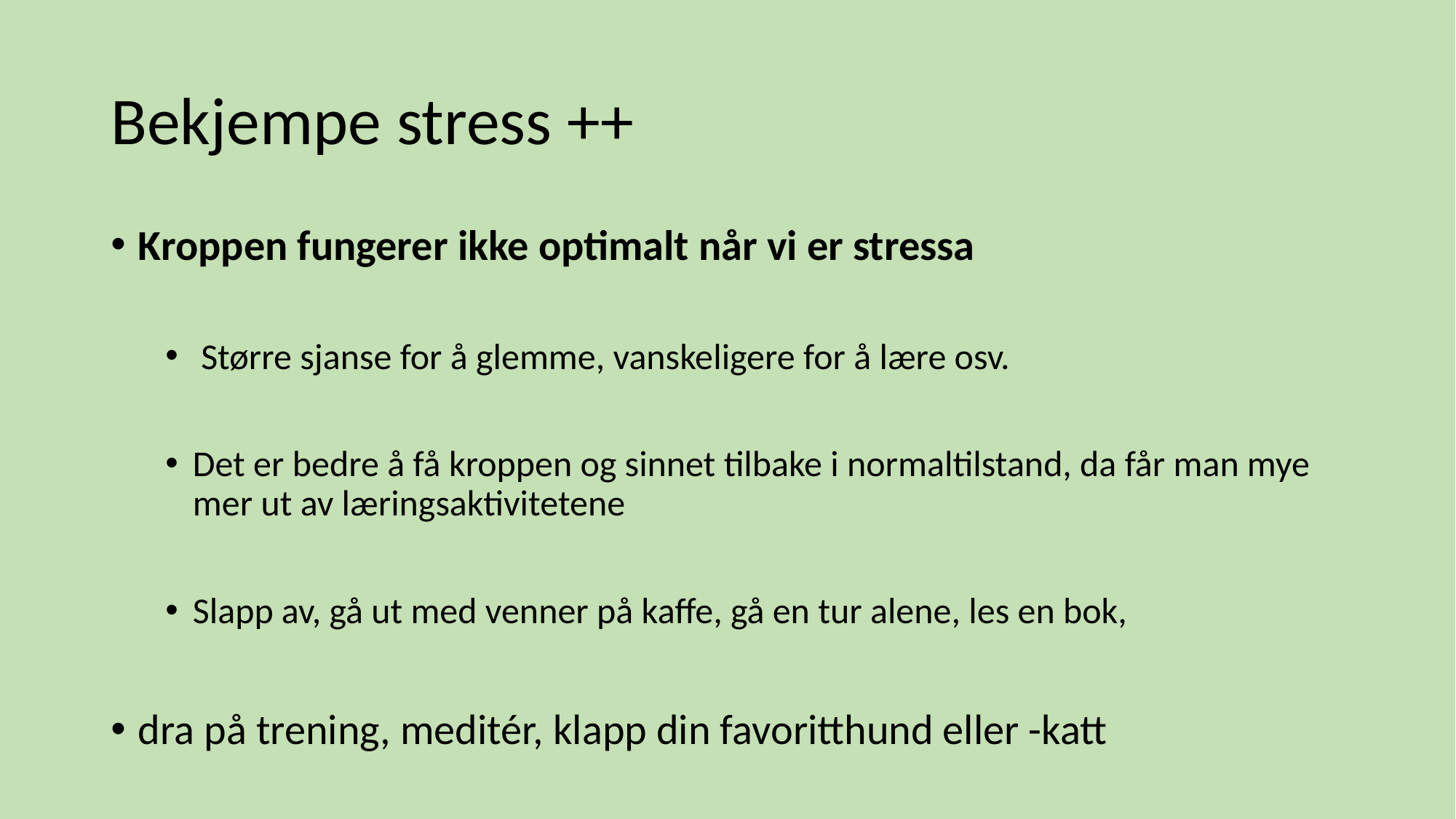

# Bekjempe stress ++
Kroppen fungerer ikke optimalt når vi er stressa

 Større sjanse for å glemme, vanskeligere for å lære osv.

Det er bedre å få kroppen og sinnet tilbake i normaltilstand, da får man mye mer ut av læringsaktivitetene

Slapp av, gå ut med venner på kaffe, gå en tur alene, les en bok,

dra på trening, meditér, klapp din favoritthund eller -katt